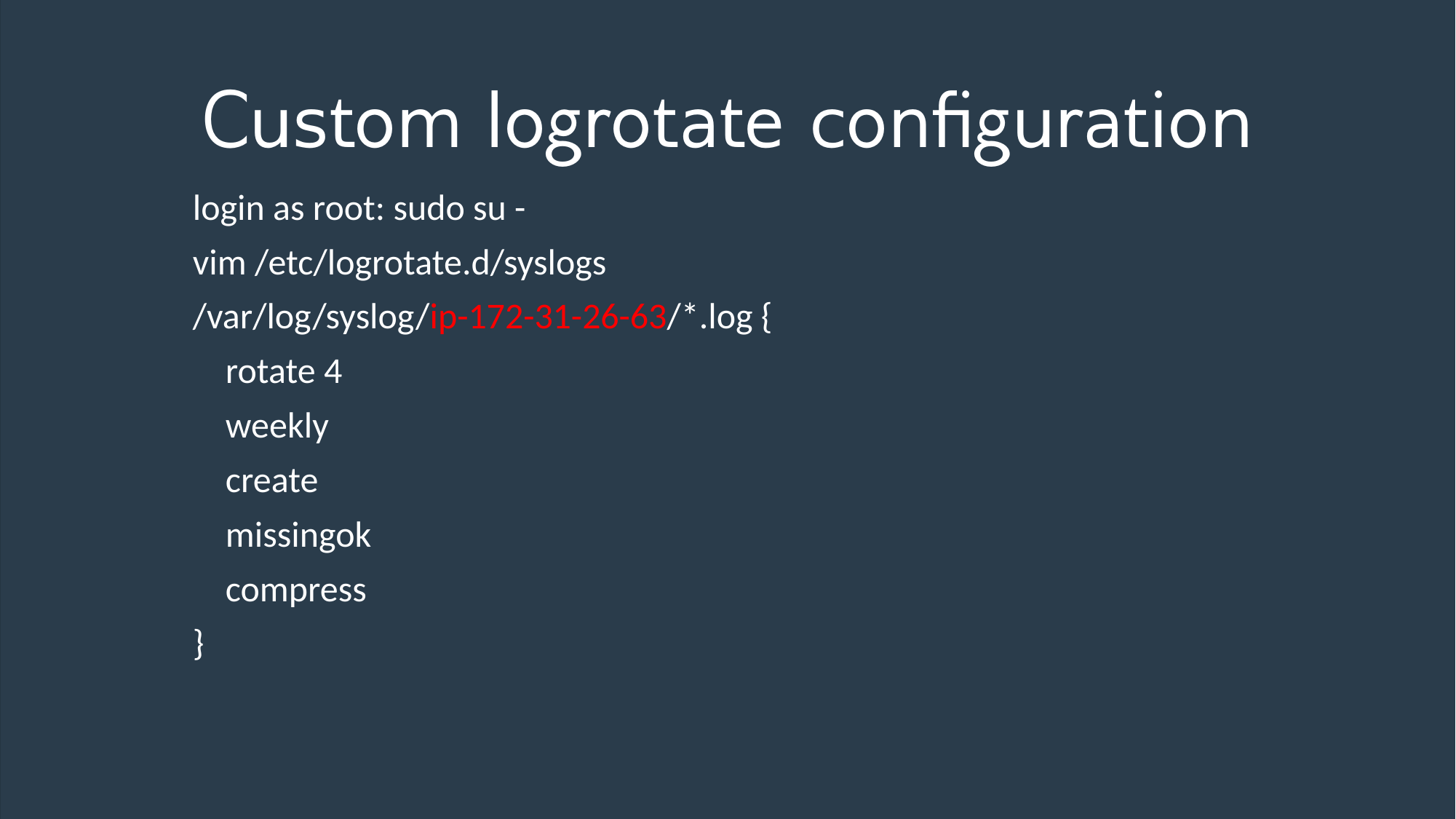

# Custom logrotate configuration
login as root: sudo su -
vim /etc/logrotate.d/syslogs
/var/log/syslog/ip-172-31-26-63/*.log {
    rotate 4
    weekly
    create
    missingok
    compress
}